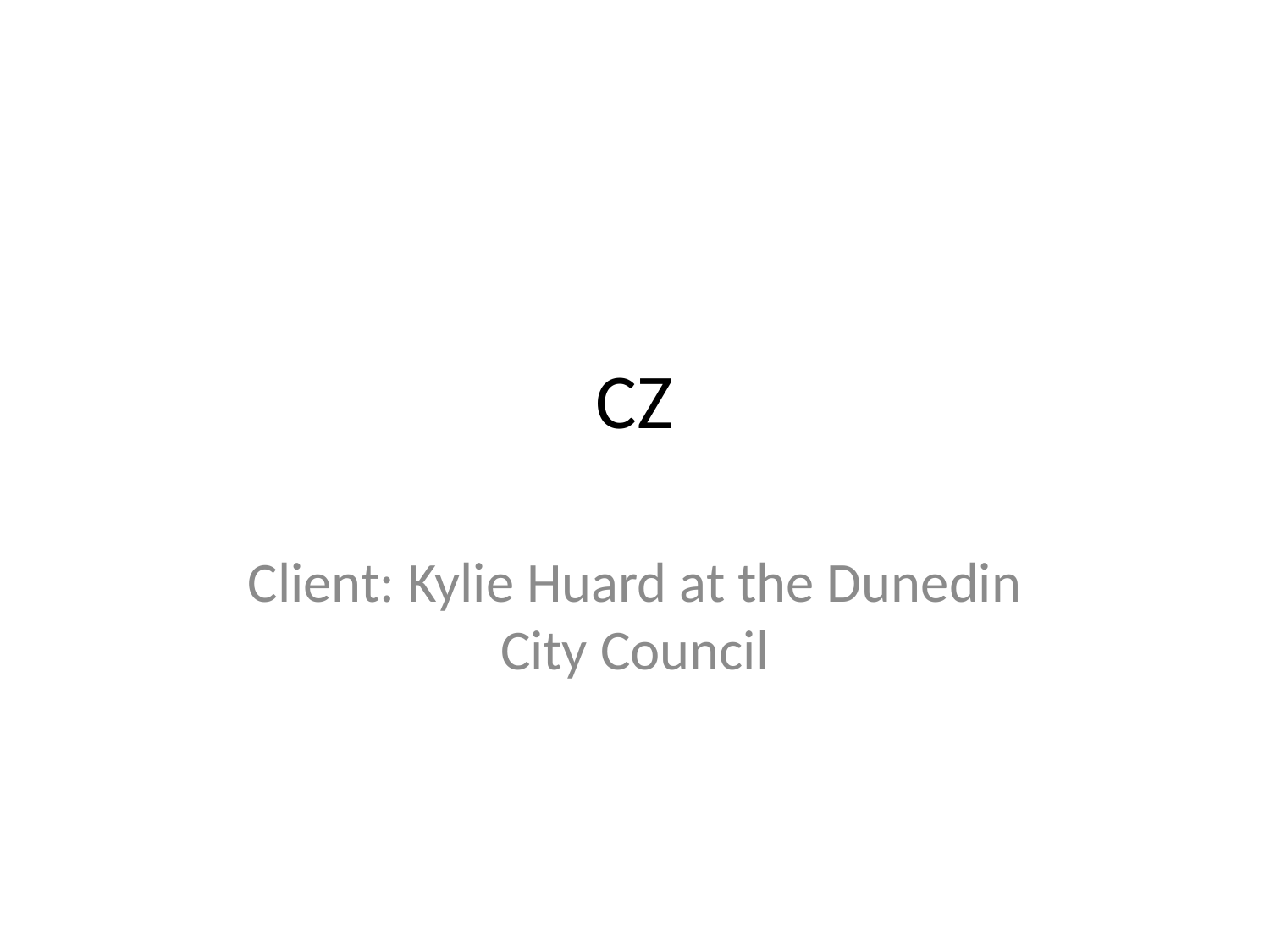

# CZ
Client: Kylie Huard at the Dunedin City Council